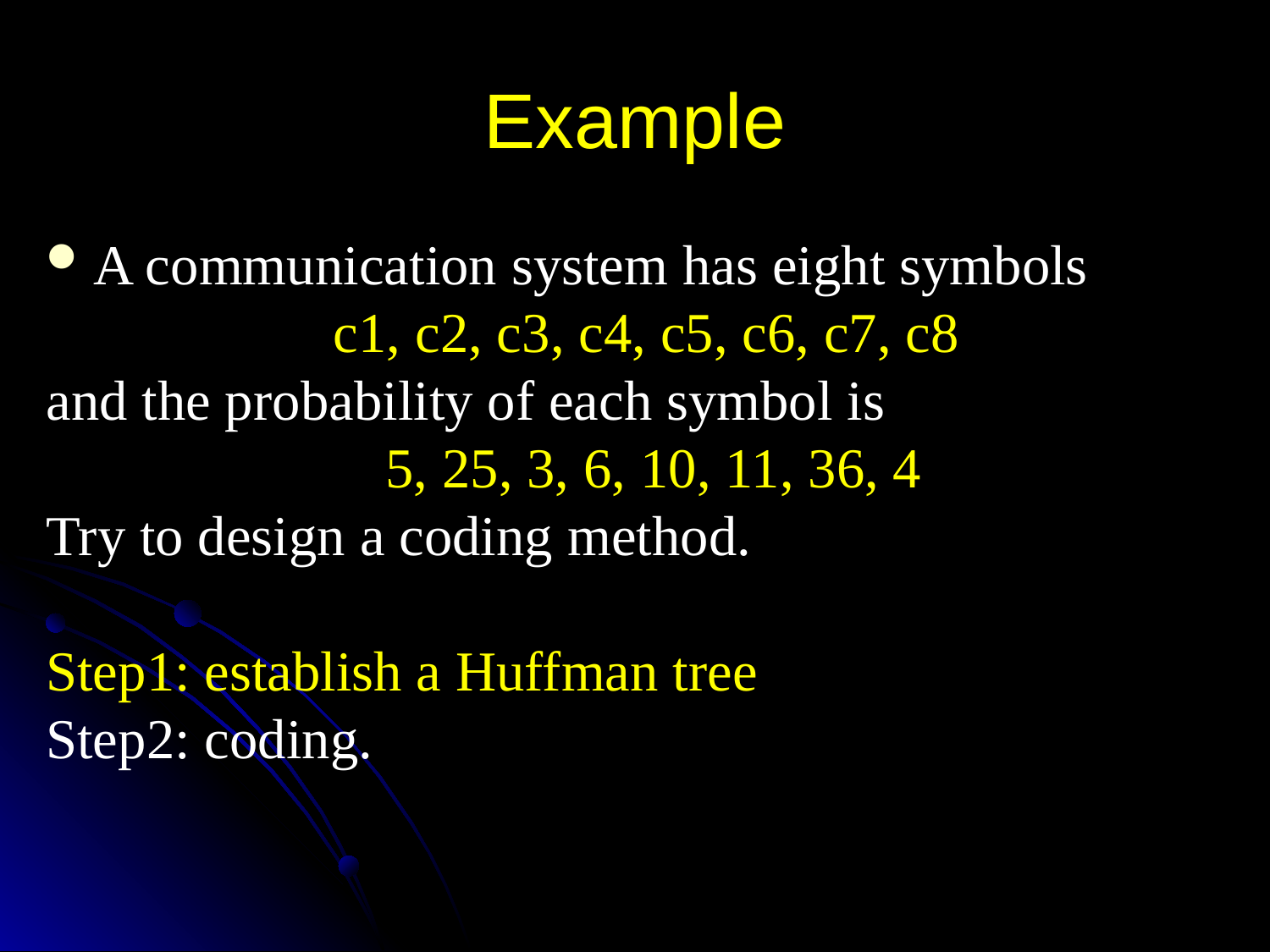

# Example
A communication system has eight symbols
c1, c2, c3, c4, c5, c6, c7, c8
and the probability of each symbol is
5, 25, 3, 6, 10, 11, 36, 4
Try to design a coding method.

Step1: establish a Huffman tree
Step2: coding.